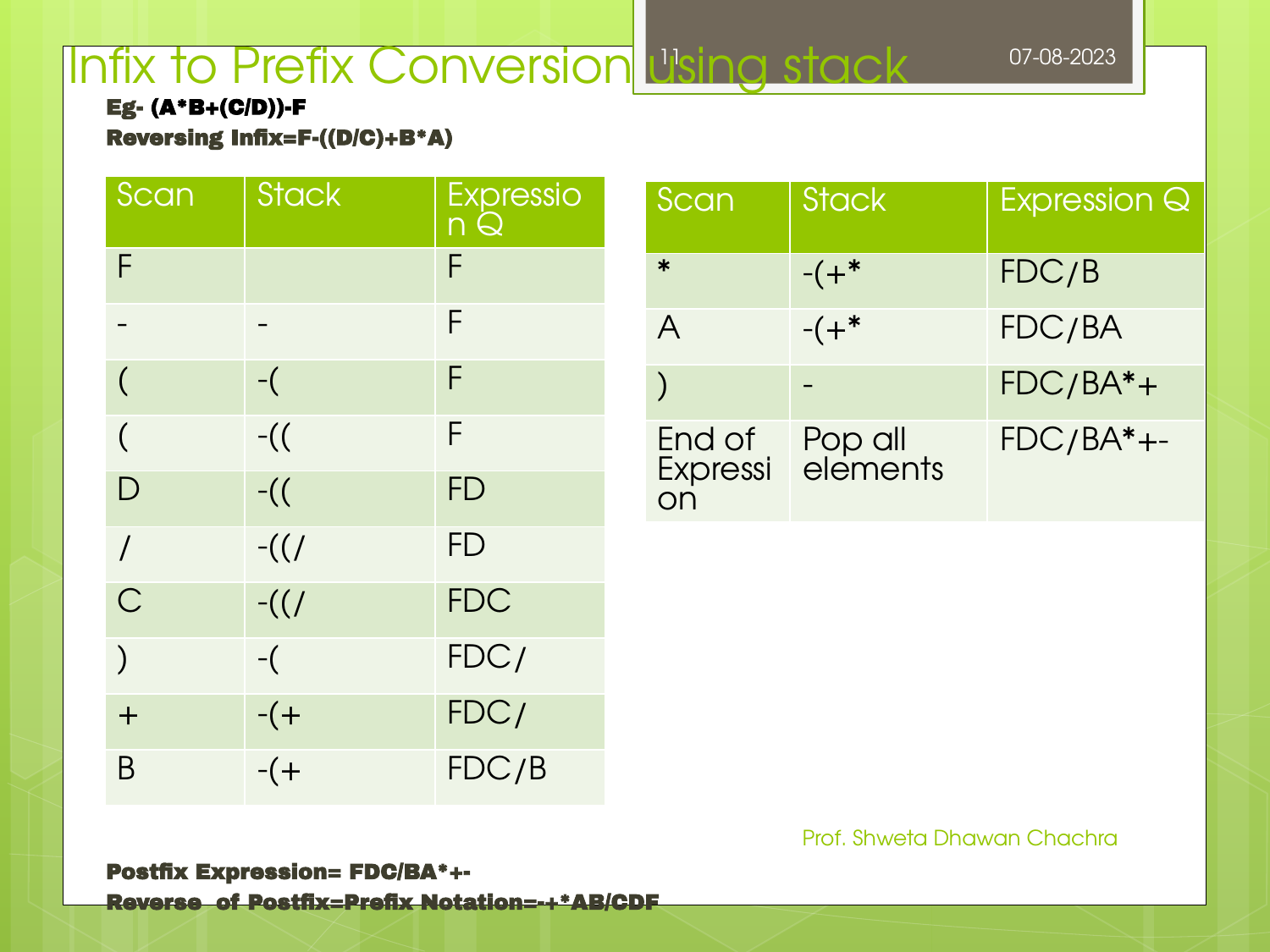

11
07-08-2023
# Infix to Prefix Conversion using stack
Eg- (A*B+(C/D))-F
Reversing Infix=F-((D/C)+B*A)

Postfix Expression= FDC/BA*+-
Reverse  of Postfix=Prefix Notation=-+*AB/CDF

| Scan | Stack | Expression Q |
| --- | --- | --- |
| F |  | F |
| - | - | F |
| ( | -( | F |
| ( | -(( | F |
| D | -(( | FD |
| / | -((/ | FD |
| C | -((/ | FDC |
| ) | -( | FDC/ |
| + | -(+ | FDC/ |
| B | -(+ | FDC/B |
| Scan | Stack | Expression Q |
| --- | --- | --- |
| \* | -(+\* | FDC/B |
| A | -(+\* | FDC/BA |
| ) | - | FDC/BA\*+ |
| End of Expression | Pop all elements | FDC/BA\*+- |
Prof. Shweta Dhawan Chachra